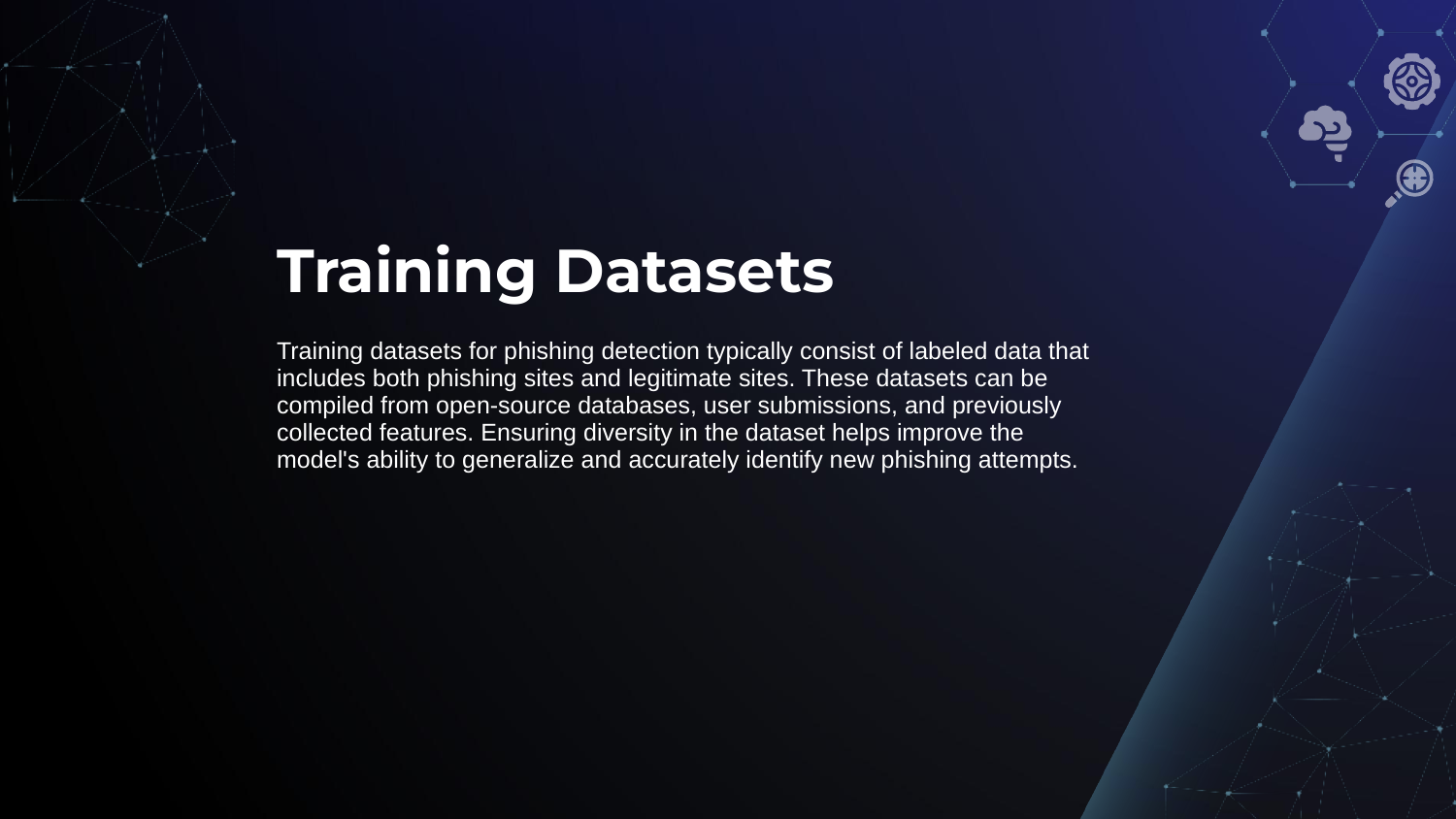

# Training Datasets
Training datasets for phishing detection typically consist of labeled data that includes both phishing sites and legitimate sites. These datasets can be compiled from open-source databases, user submissions, and previously collected features. Ensuring diversity in the dataset helps improve the model's ability to generalize and accurately identify new phishing attempts.